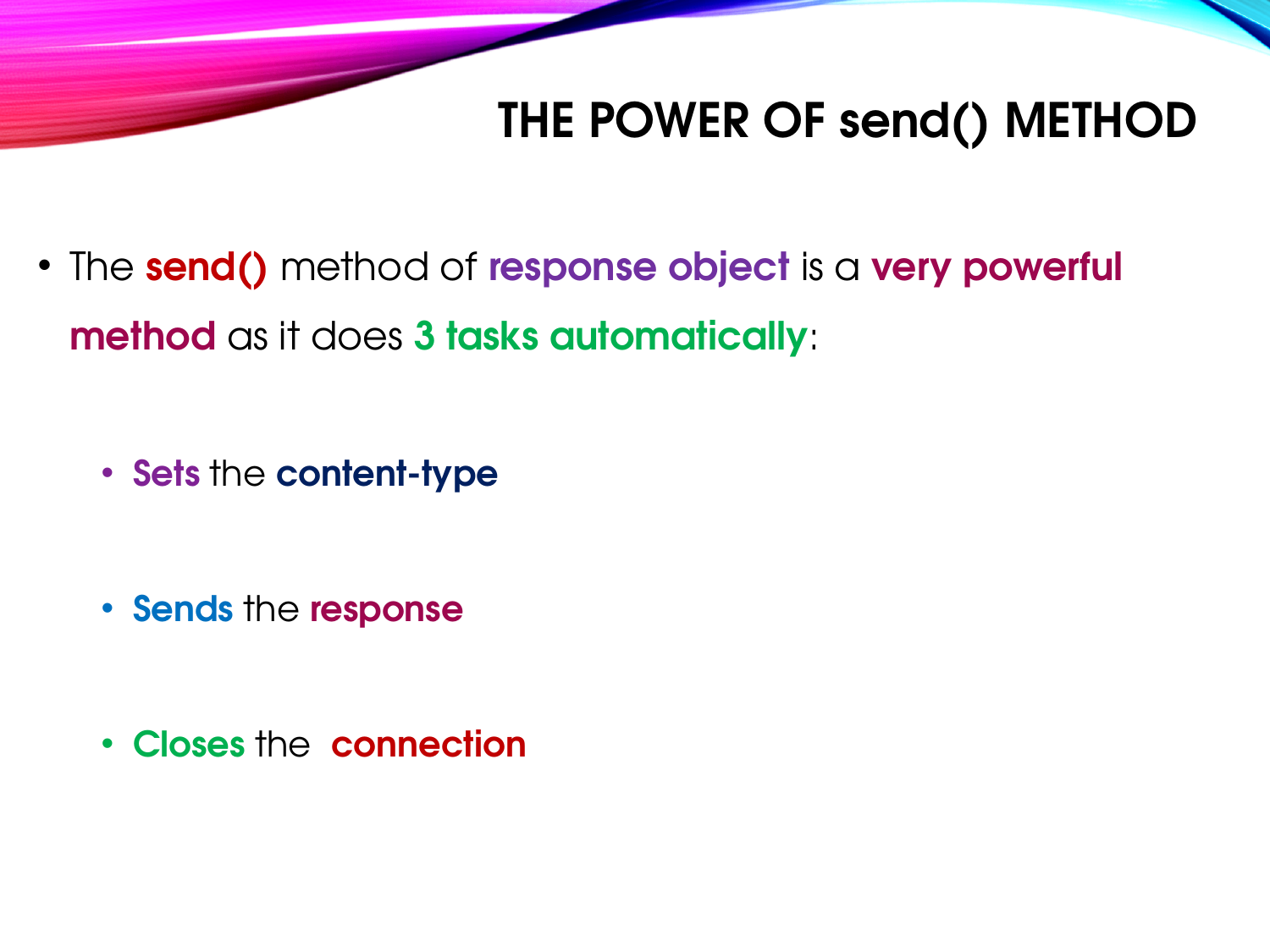

# The power of send() method
The send() method of response object is a very powerful method as it does 3 tasks automatically:

Sets the content-type

Sends the response

Closes the  connection